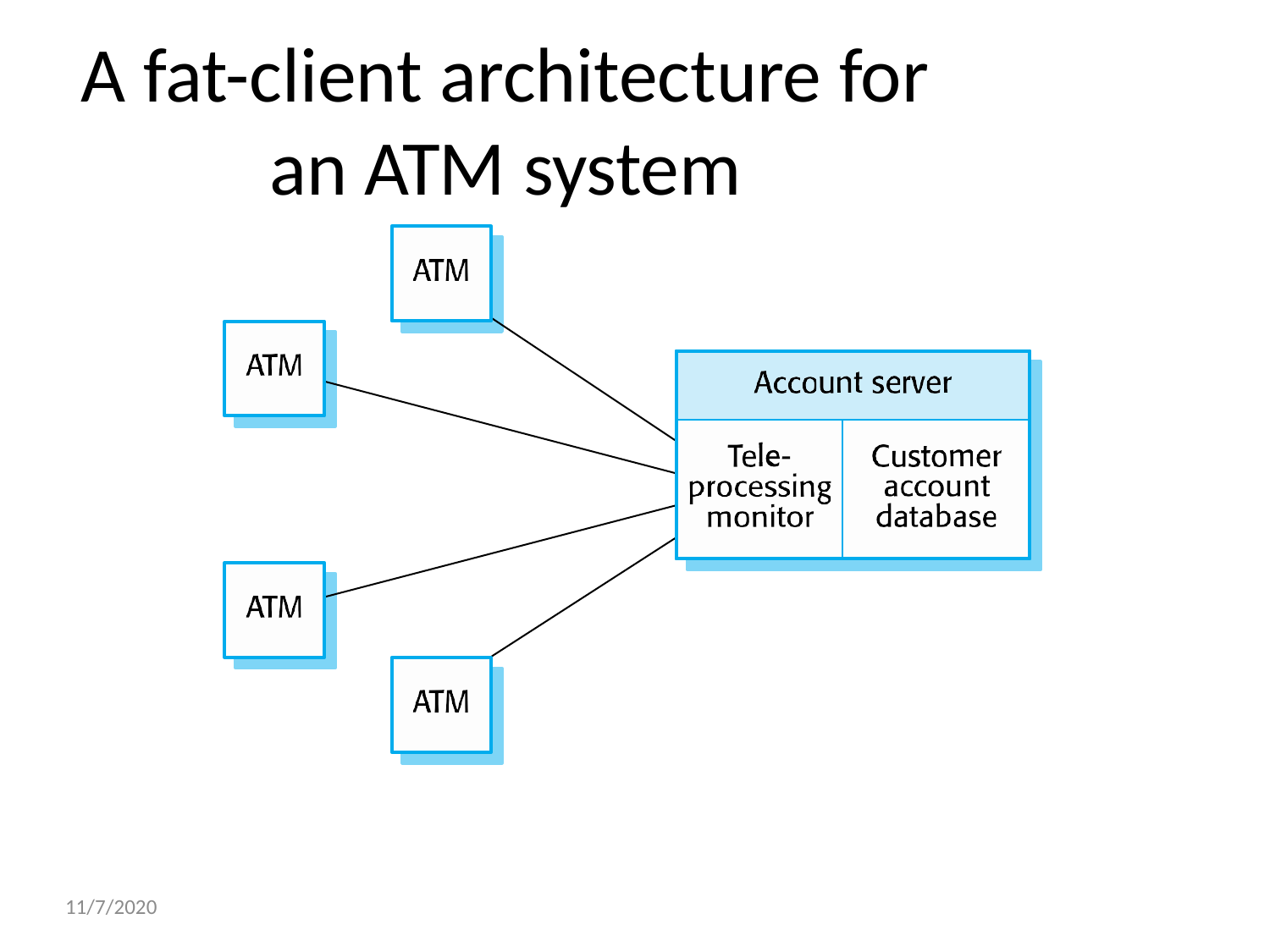

# A fat-client architecture for an ATM system

11/7/2020